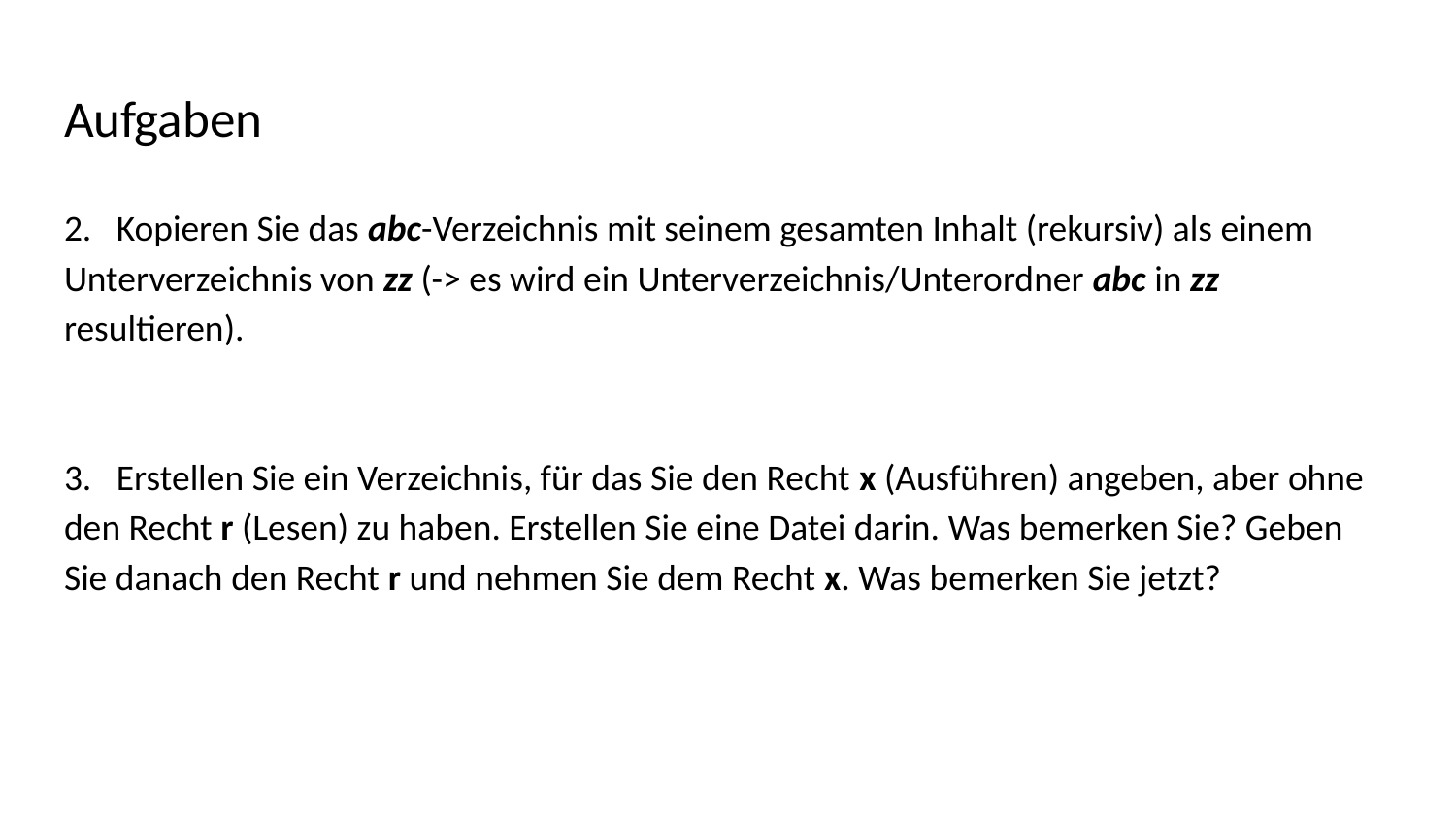

# Aufgaben
2.   Kopieren Sie das abc-Verzeichnis mit seinem gesamten Inhalt (rekursiv) als einem Unterverzeichnis von zz (-> es wird ein Unterverzeichnis/Unterordner abc in zz resultieren).

3.   Erstellen Sie ein Verzeichnis, für das Sie den Recht x (Ausführen) angeben, aber ohne den Recht r (Lesen) zu haben. Erstellen Sie eine Datei darin. Was bemerken Sie? Geben Sie danach den Recht r und nehmen Sie dem Recht x. Was bemerken Sie jetzt?